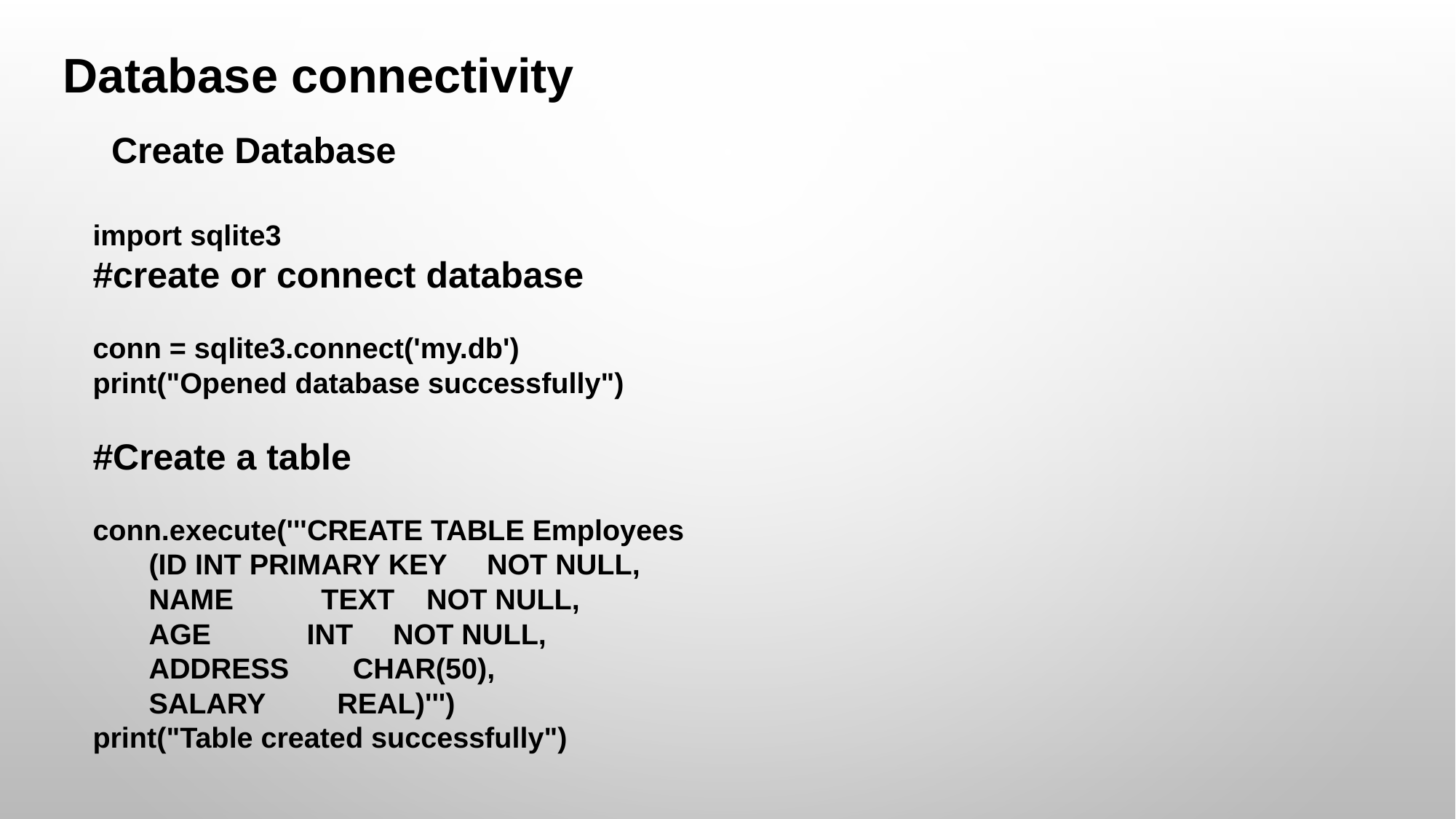

Database connectivity
Create Database

import sqlite3
#create or connect database

conn = sqlite3.connect('my.db')
print("Opened database successfully")

#Create a table

conn.execute('''CREATE TABLE Employees
       (ID INT PRIMARY KEY     NOT NULL,
       NAME           TEXT    NOT NULL,
       AGE            INT     NOT NULL,
       ADDRESS        CHAR(50),
       SALARY         REAL)''')
print("Table created successfully")